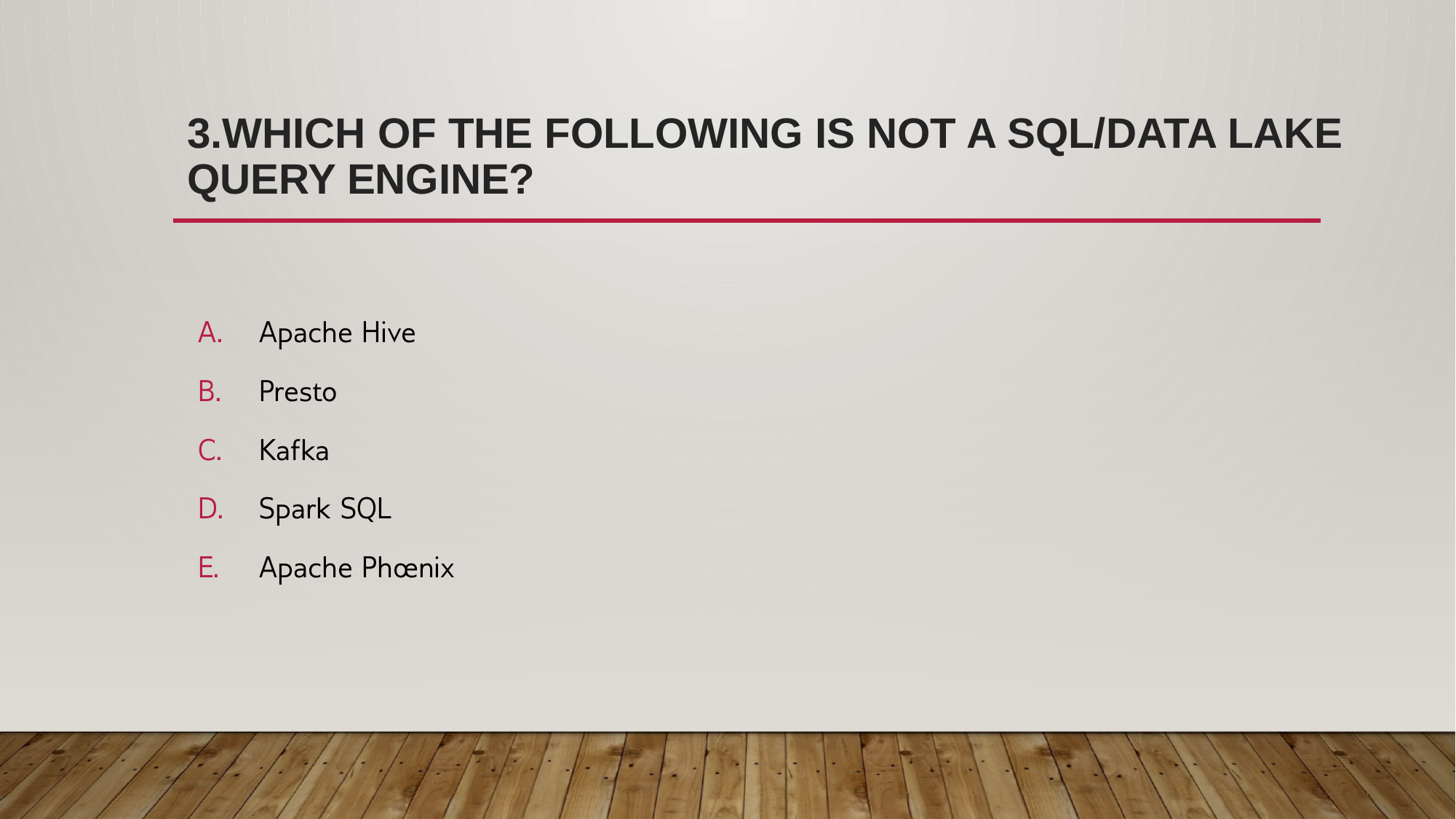

# 3.Which of the following is not a SQL/Data Lake Query Engine?
Apache Hive
Presto
Kafka
Spark SQL
Apache Phoenix